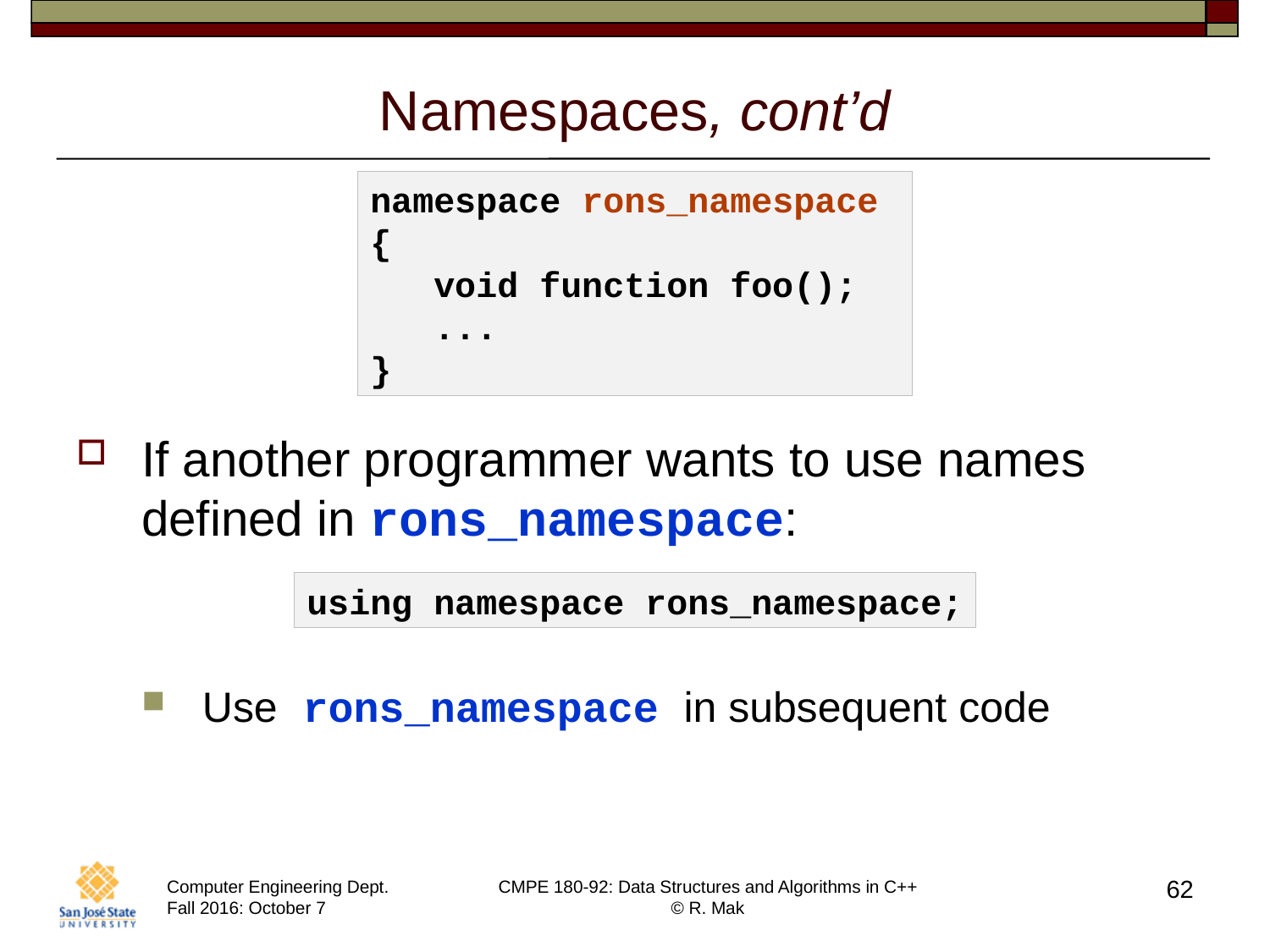

# Namespaces, cont’d
namespace rons_namespace
{
   void function foo();
   ...
}
If another programmer wants to use names defined in rons_namespace:

Use rons_namespace in subsequent code
using namespace rons_namespace;
62